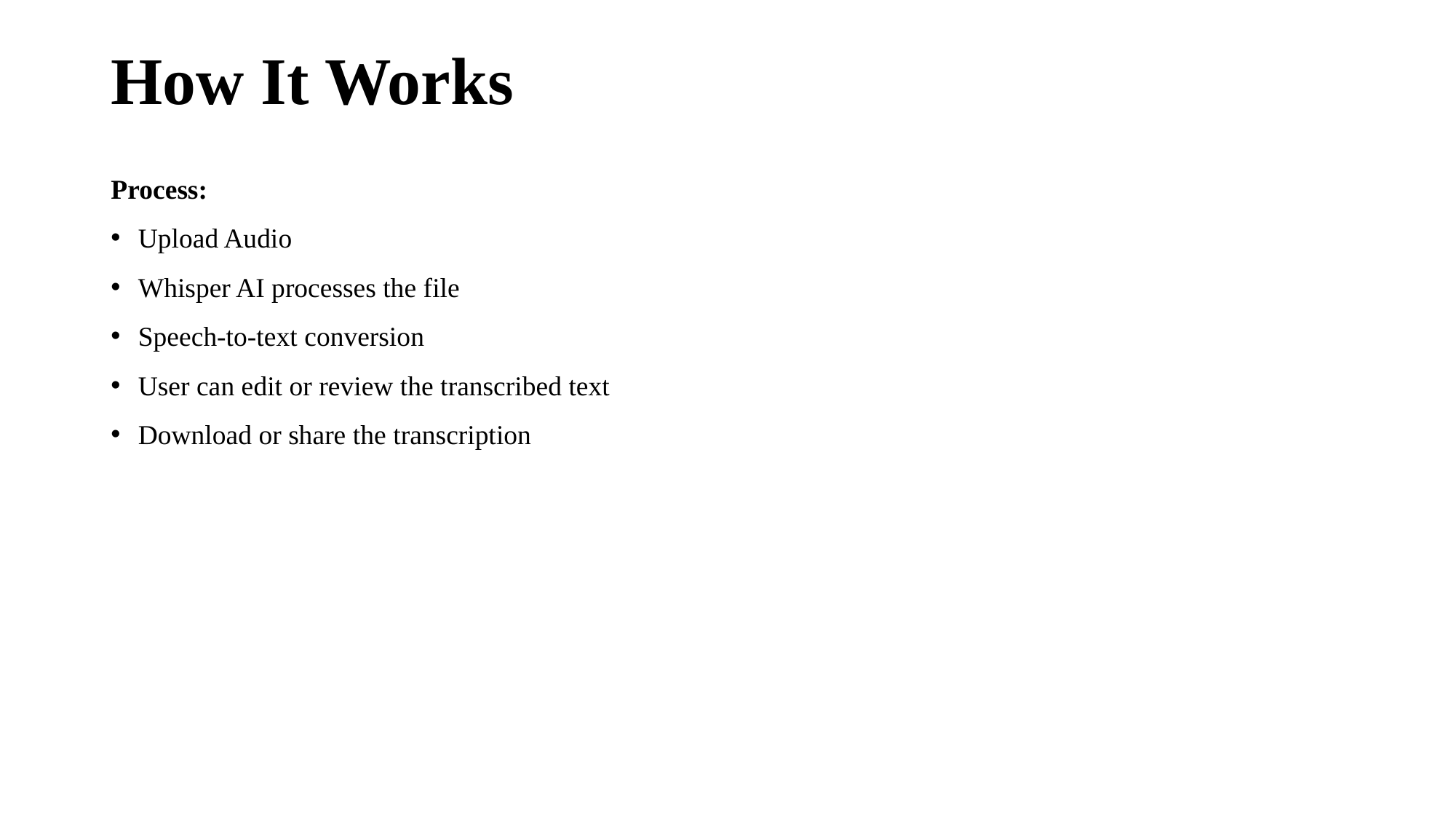

# How It Works
Process:
Upload Audio
Whisper AI processes the file
Speech-to-text conversion
User can edit or review the transcribed text
Download or share the transcription